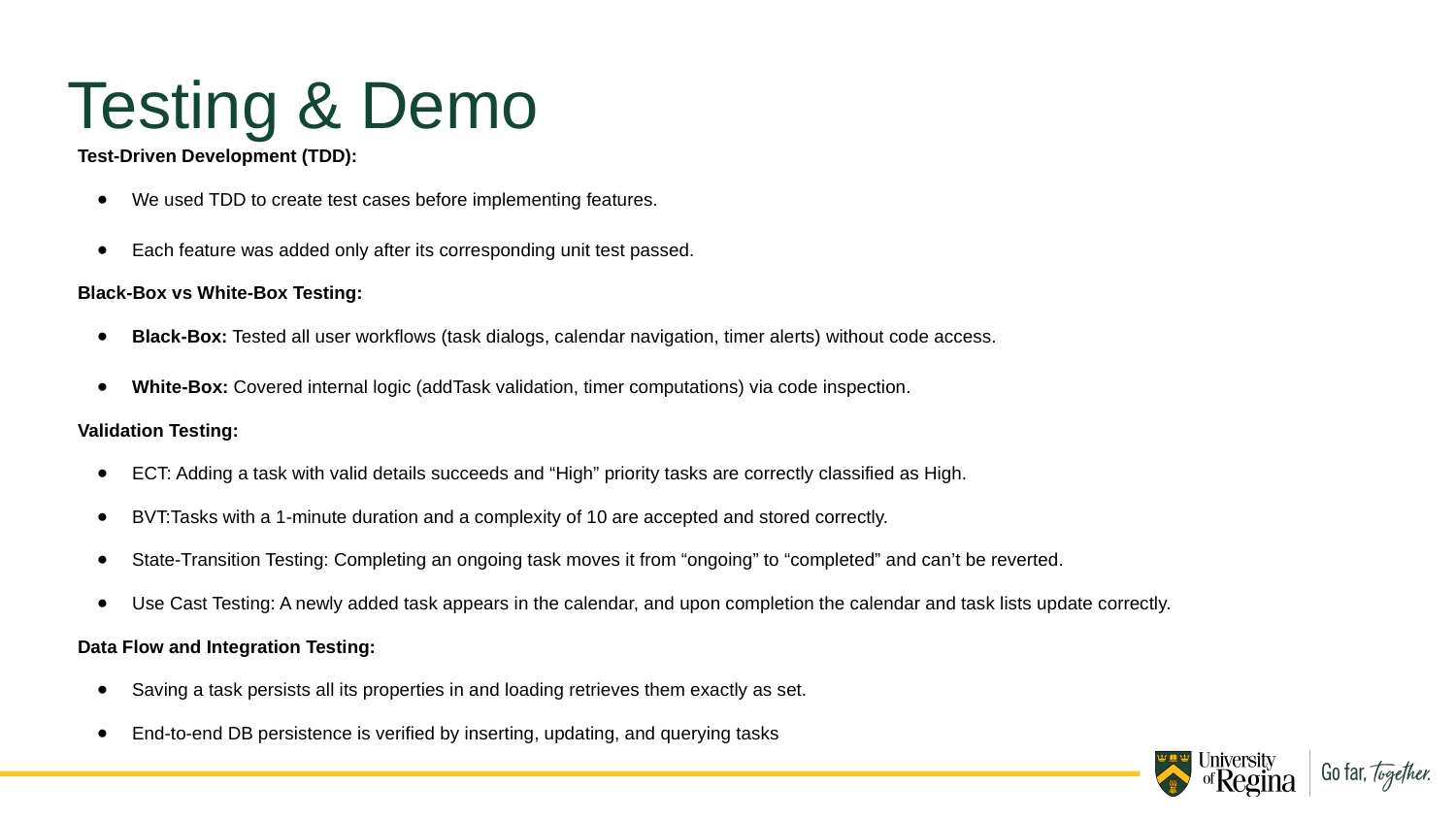

Testing & Demo
Test-Driven Development (TDD):
We used TDD to create test cases before implementing features.
Each feature was added only after its corresponding unit test passed.
Black-Box vs White-Box Testing:
Black-Box: Tested all user workflows (task dialogs, calendar navigation, timer alerts) without code access.
White-Box: Covered internal logic (addTask validation, timer computations) via code inspection.
Validation Testing:
ECT: Adding a task with valid details succeeds and “High” priority tasks are correctly classified as High.
BVT:Tasks with a 1-minute duration and a complexity of 10 are accepted and stored correctly.
State-Transition Testing: Completing an ongoing task moves it from “ongoing” to “completed” and can’t be reverted.
Use Cast Testing: A newly added task appears in the calendar, and upon completion the calendar and task lists update correctly.
Data Flow and Integration Testing:
Saving a task persists all its properties in and loading retrieves them exactly as set.
End-to-end DB persistence is verified by inserting, updating, and querying tasks